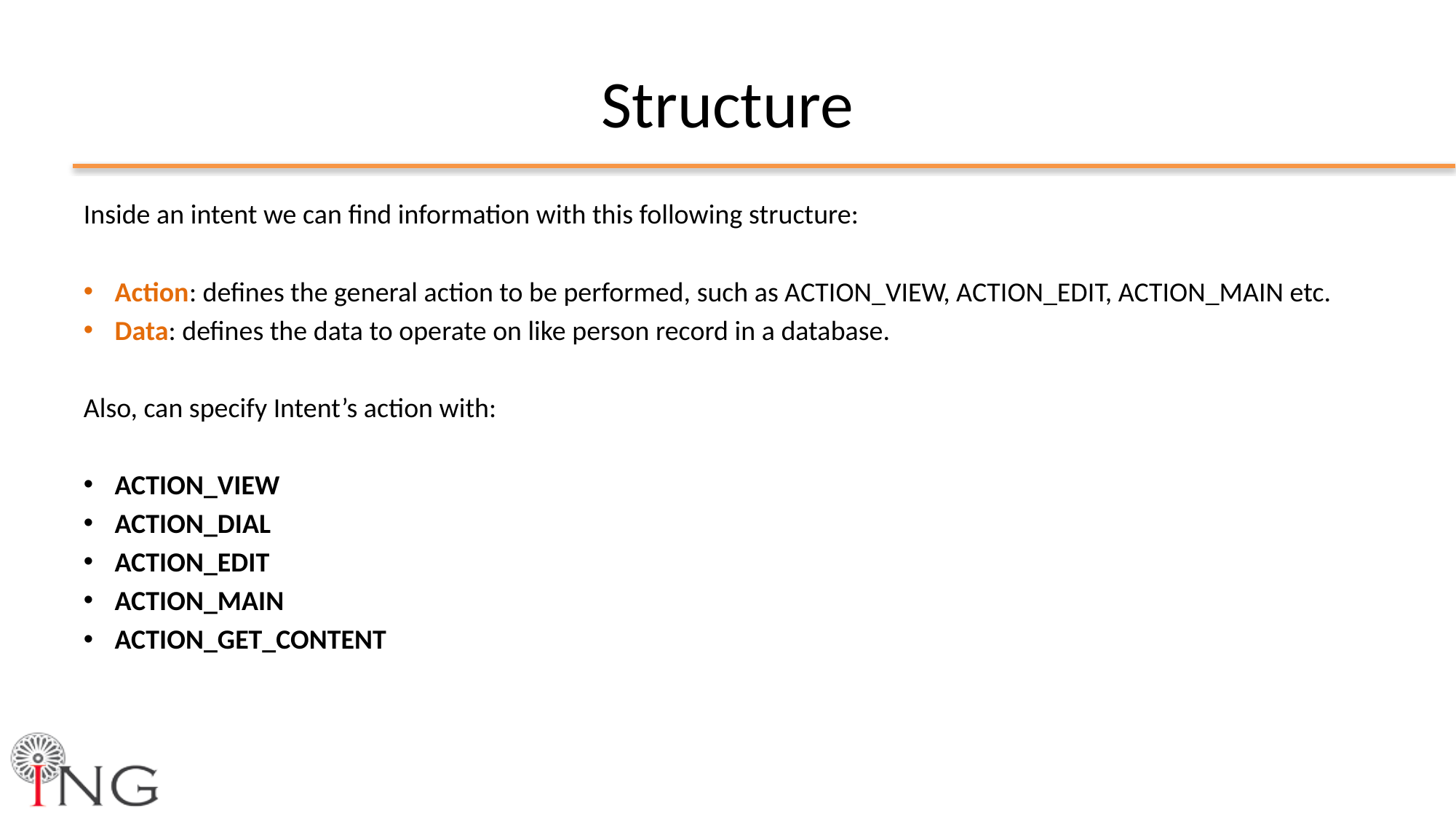

# Structure
Inside an intent we can find information with this following structure:

Action: defines the general action to be performed, such as ACTION_VIEW, ACTION_EDIT, ACTION_MAIN etc.
Data: defines the data to operate on like person record in a database.

Also, can specify Intent’s action with:

ACTION_VIEW
ACTION_DIAL
ACTION_EDIT
ACTION_MAIN
ACTION_GET_CONTENT